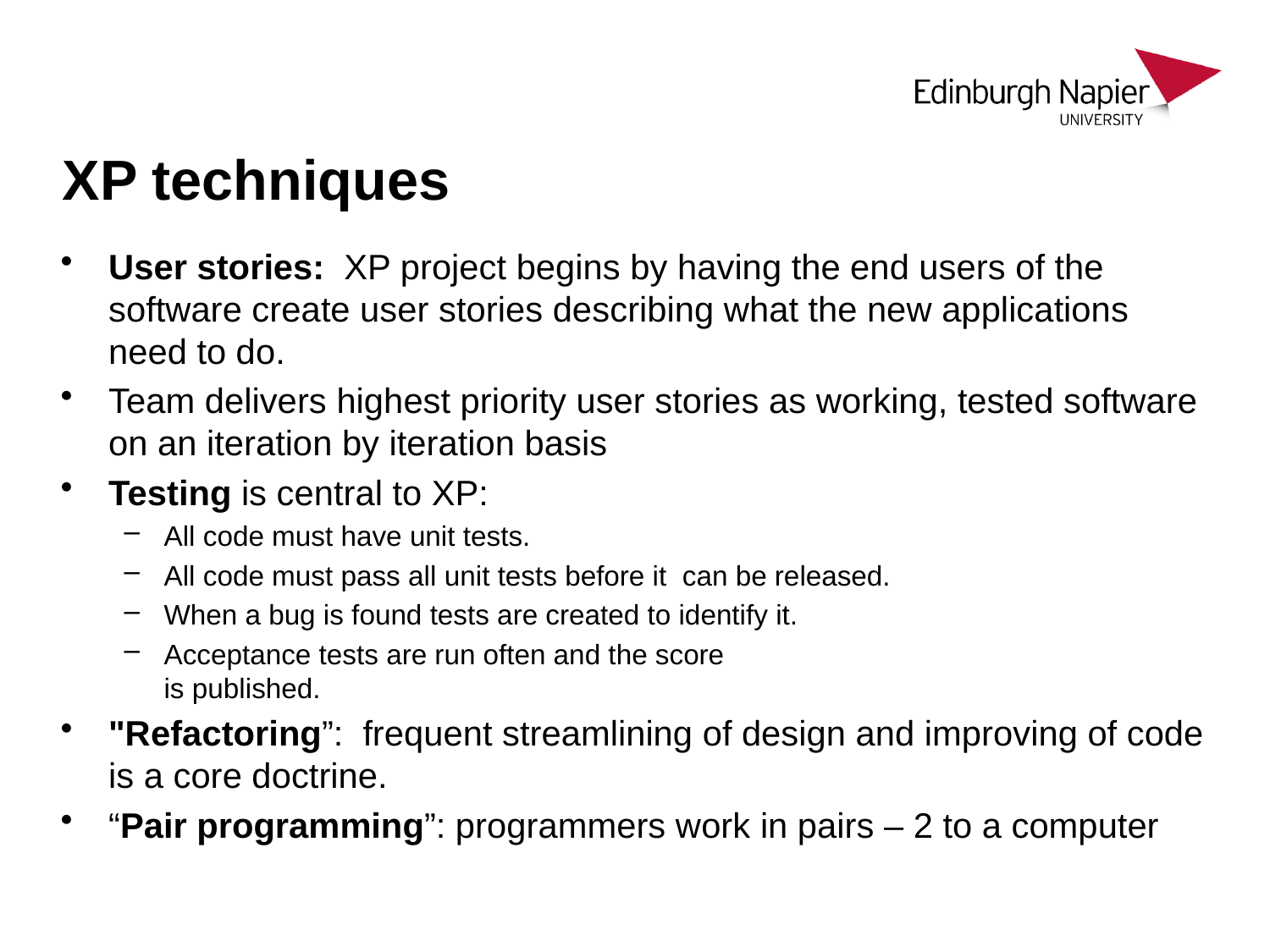

# XP techniques
User stories:  XP project begins by having the end users of the software create user stories describing what the new applications need to do.
Team delivers highest priority user stories as working, tested software on an iteration by iteration basis
Testing is central to XP:
All code must have unit tests.
All code must pass all unit tests before it  can be released.
When a bug is found tests are created to identify it.
Acceptance tests are run often and the score
is published.
"Refactoring”:  frequent streamlining of design and improving of code is a core doctrine.
“Pair programming”: programmers work in pairs – 2 to a computer